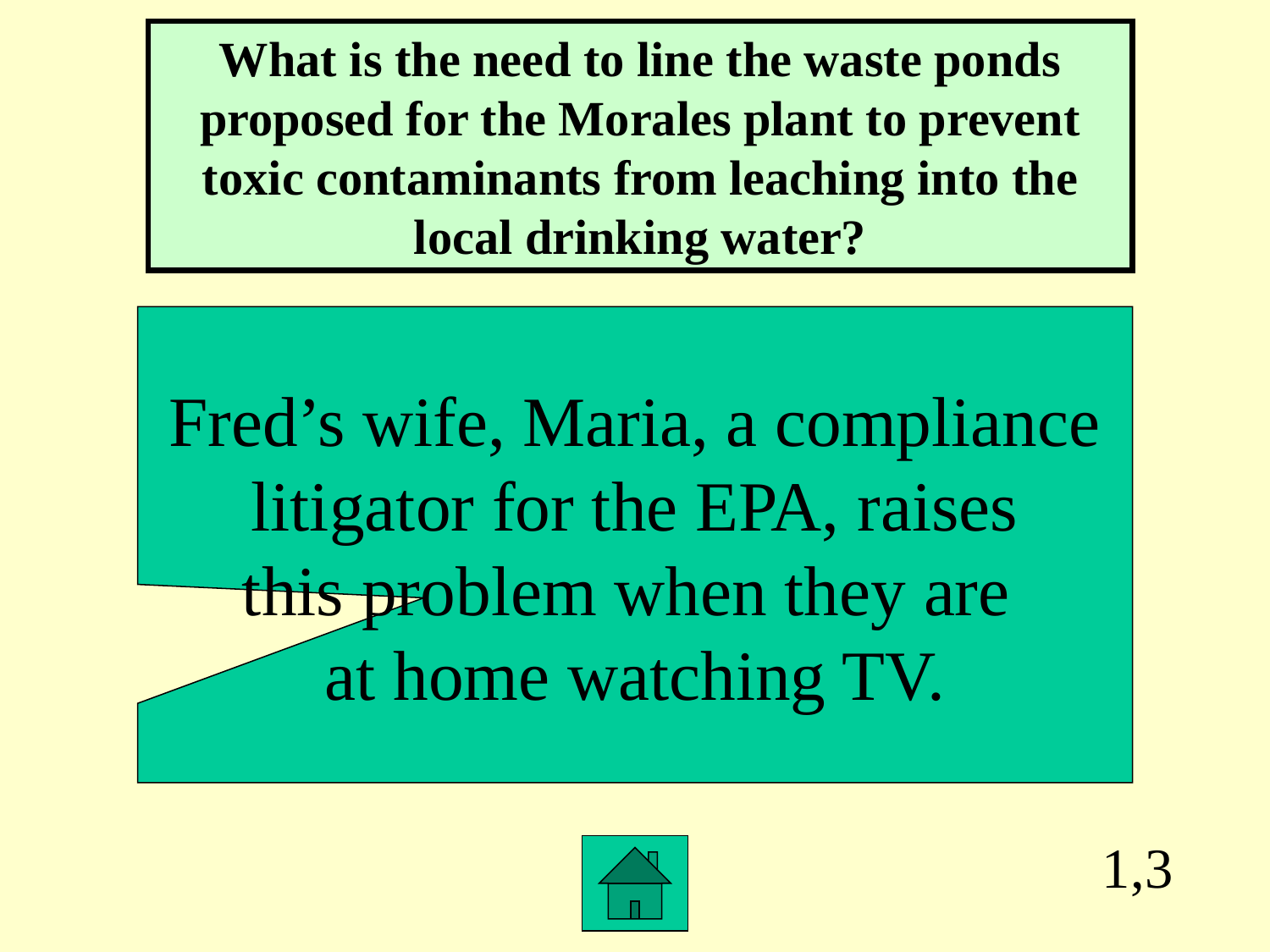

What is the need to line the waste ponds proposed for the Morales plant to prevent toxic contaminants from leaching into the local drinking water?
Fred’s wife, Maria, a compliance
litigator for the EPA, raises
this problem when they are
at home watching TV.
1,3